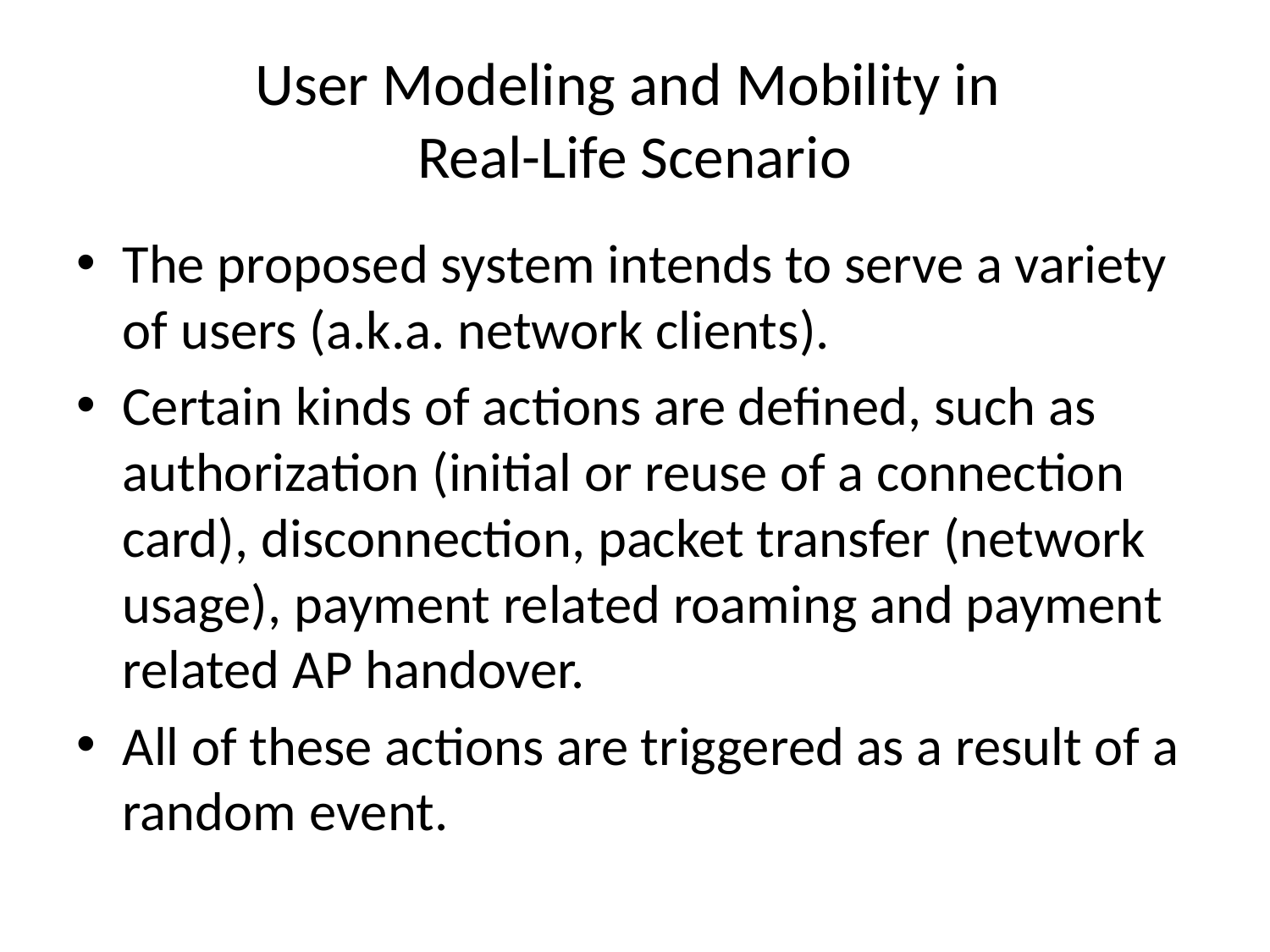

# User Modeling and Mobility in Real-Life Scenario
The proposed system intends to serve a variety of users (a.k.a. network clients).
Certain kinds of actions are defined, such as authorization (initial or reuse of a connection card), disconnection, packet transfer (network usage), payment related roaming and payment related AP handover.
All of these actions are triggered as a result of a random event.